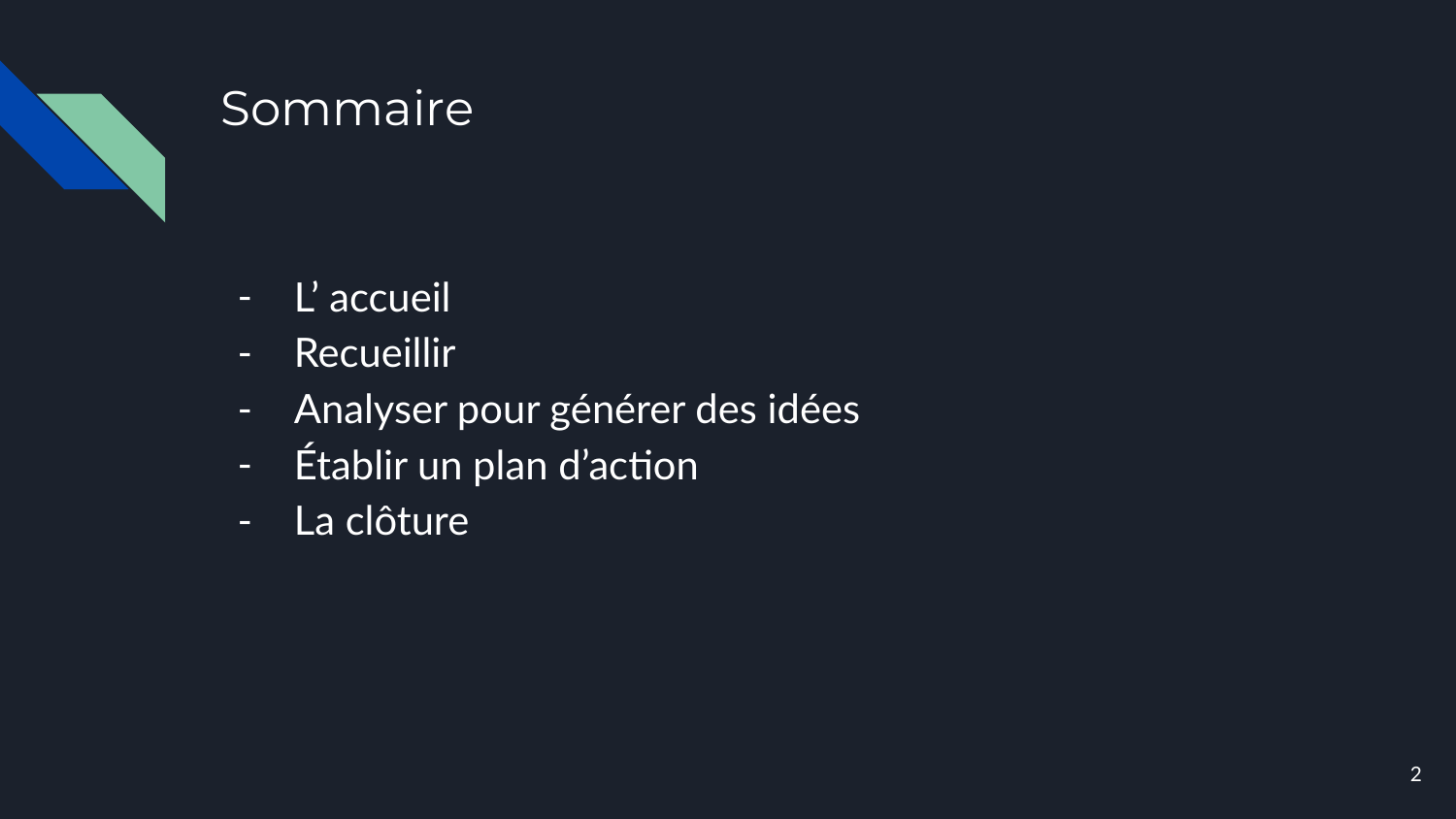

# Sommaire
L’ accueil
Recueillir
Analyser pour générer des idées
Établir un plan d’action
La clôture
2